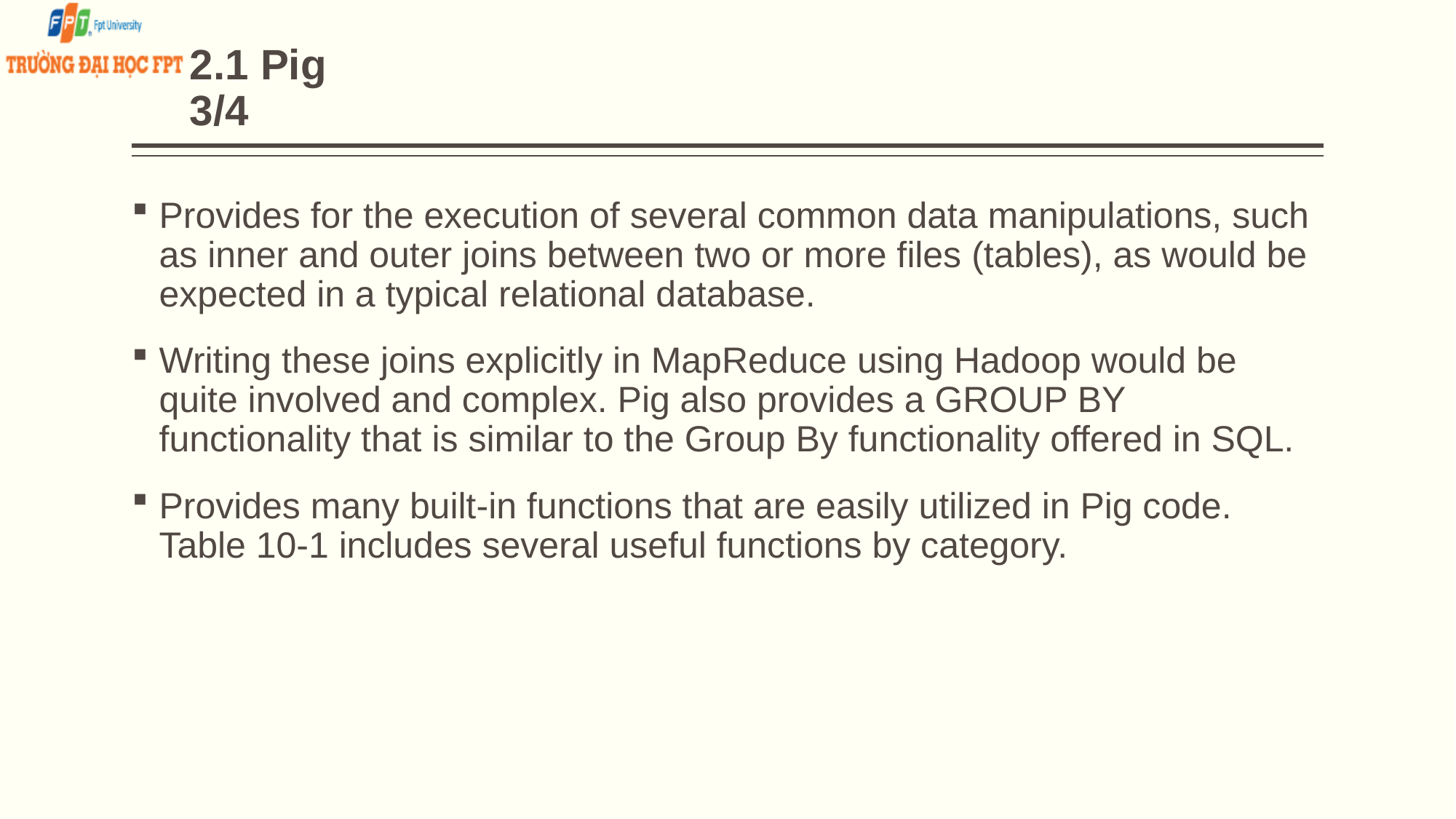

# 2.1 Pig                                                                                3/4
Provides for the execution of several common data manipulations, such as inner and outer joins between two or more files (tables), as would be expected in a typical relational database.
Writing these joins explicitly in MapReduce using Hadoop would be quite involved and complex. Pig also provides a GROUP BY functionality that is similar to the Group By functionality offered in SQL.
Provides many built-in functions that are easily utilized in Pig code. Table 10-1 includes several useful functions by category.